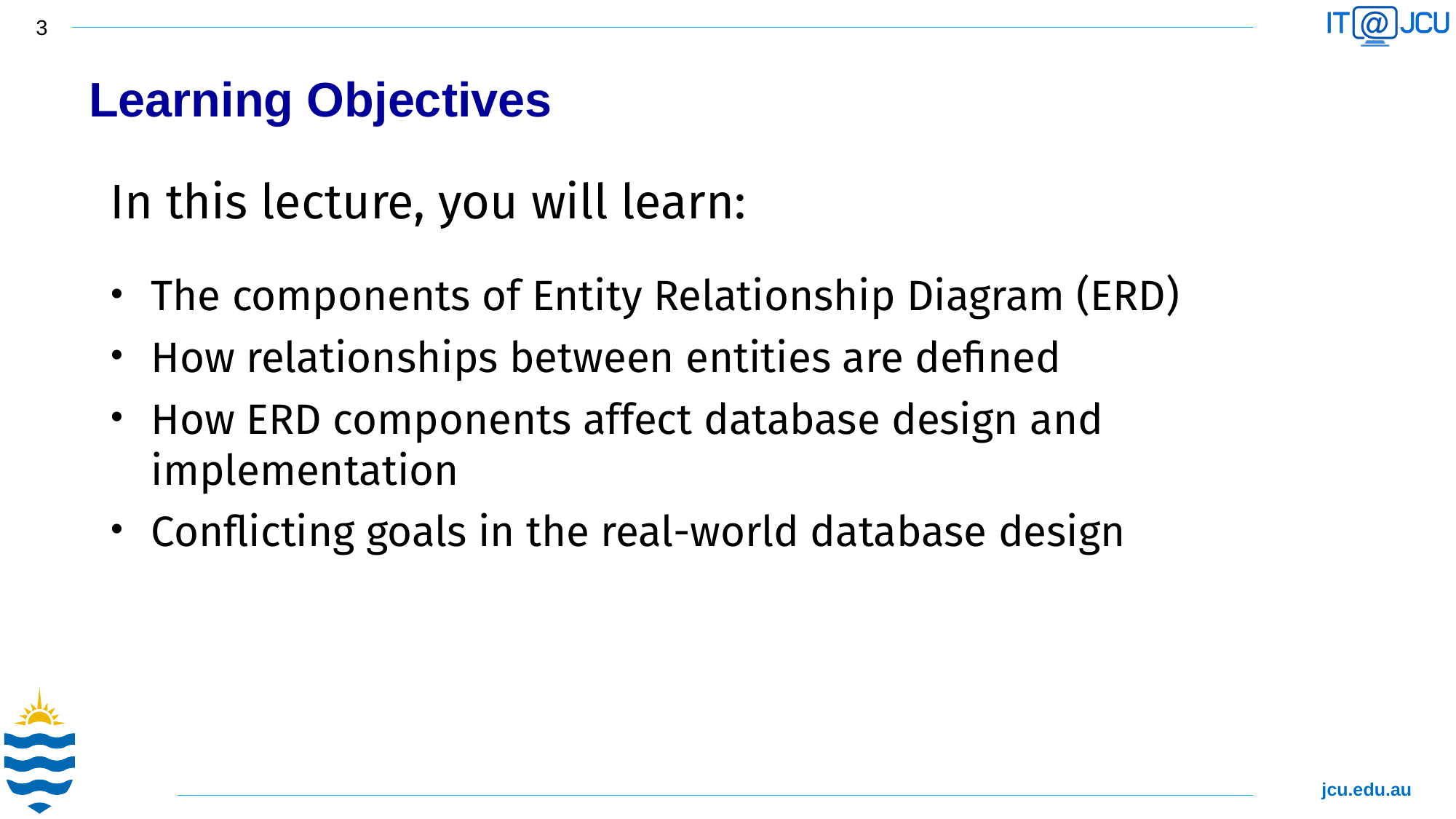

3
Learning Objectives
In this lecture, you will learn:

The components of Entity Relationship Diagram (ERD)‏
How relationships between entities are defined
How ERD components affect database design and implementation
Conflicting goals in the real-world database design